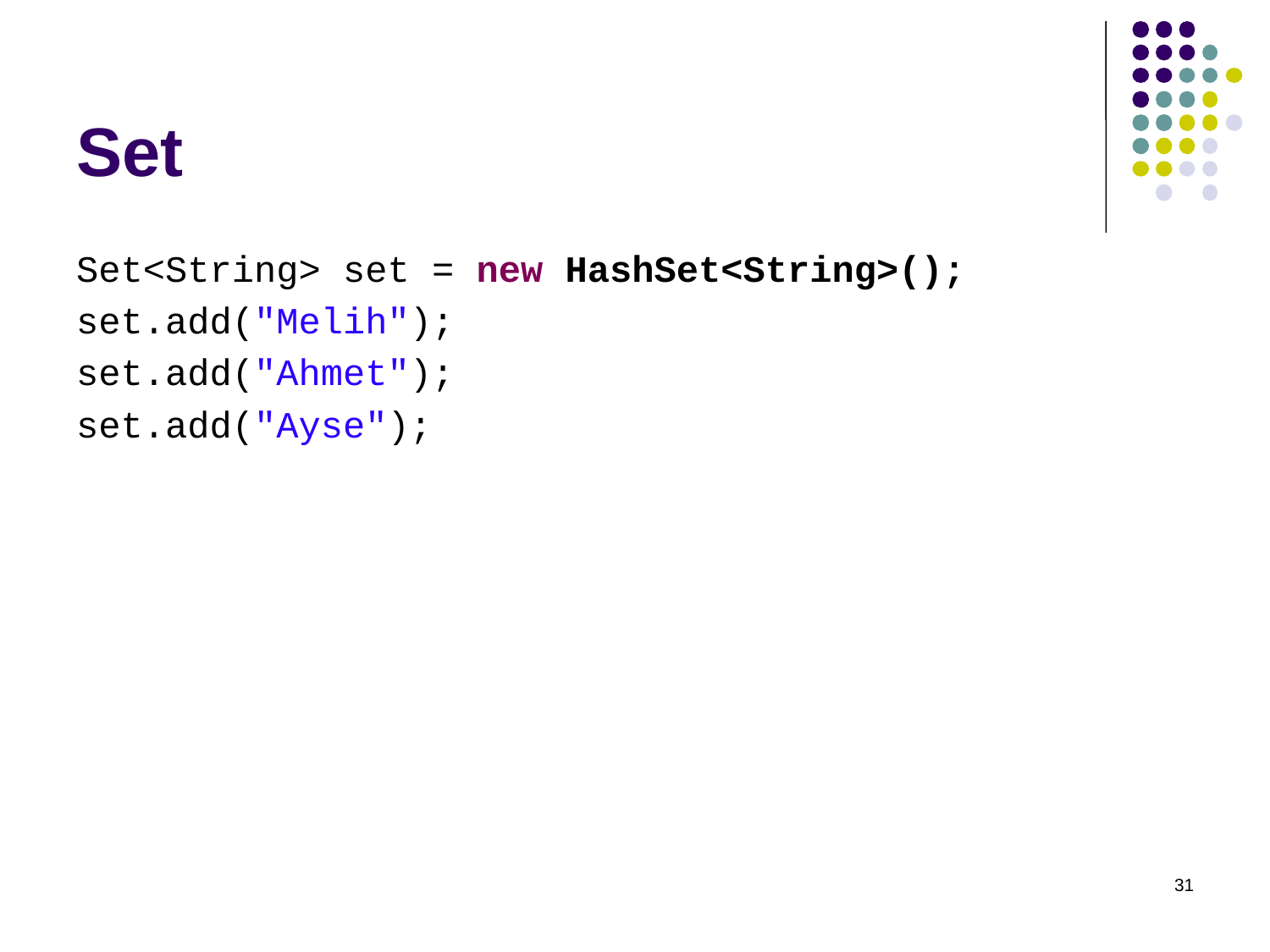

# Set
Set<String> set = new HashSet<String>();
set.add("Melih");
set.add("Ahmet");
set.add("Ayse");
31